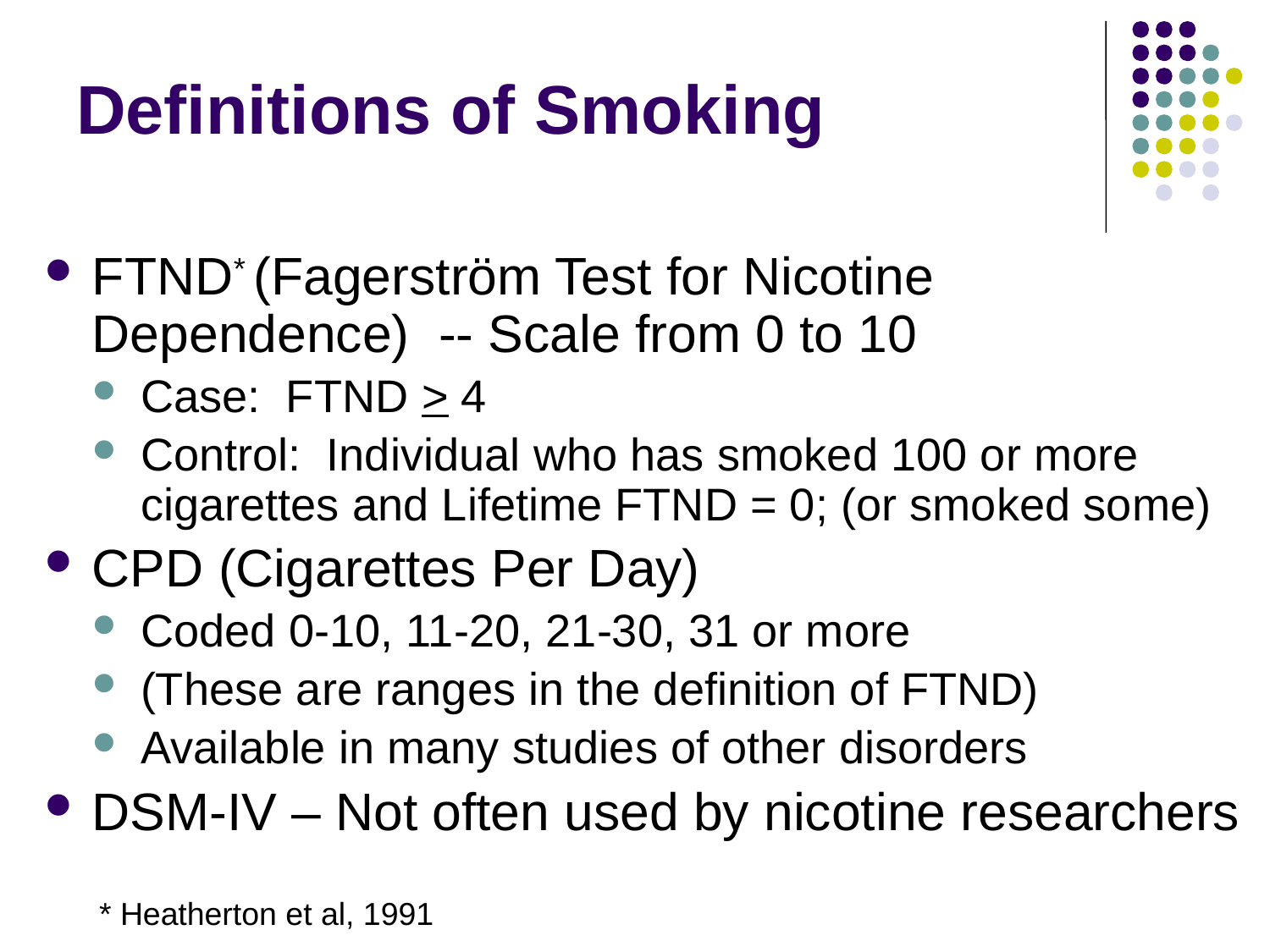

Definitions of Smoking
FTND* (Fagerström Test for Nicotine Dependence)  -- Scale from 0 to 10
Case:  FTND > 4
Control:  Individual who has smoked 100 or more cigarettes and Lifetime FTND = 0; (or smoked some)
CPD (Cigarettes Per Day)
Coded 0-10, 11-20, 21-30, 31 or more
(These are ranges in the definition of FTND)
Available in many studies of other disorders
DSM-IV – Not often used by nicotine researchers

* Heatherton et al, 1991